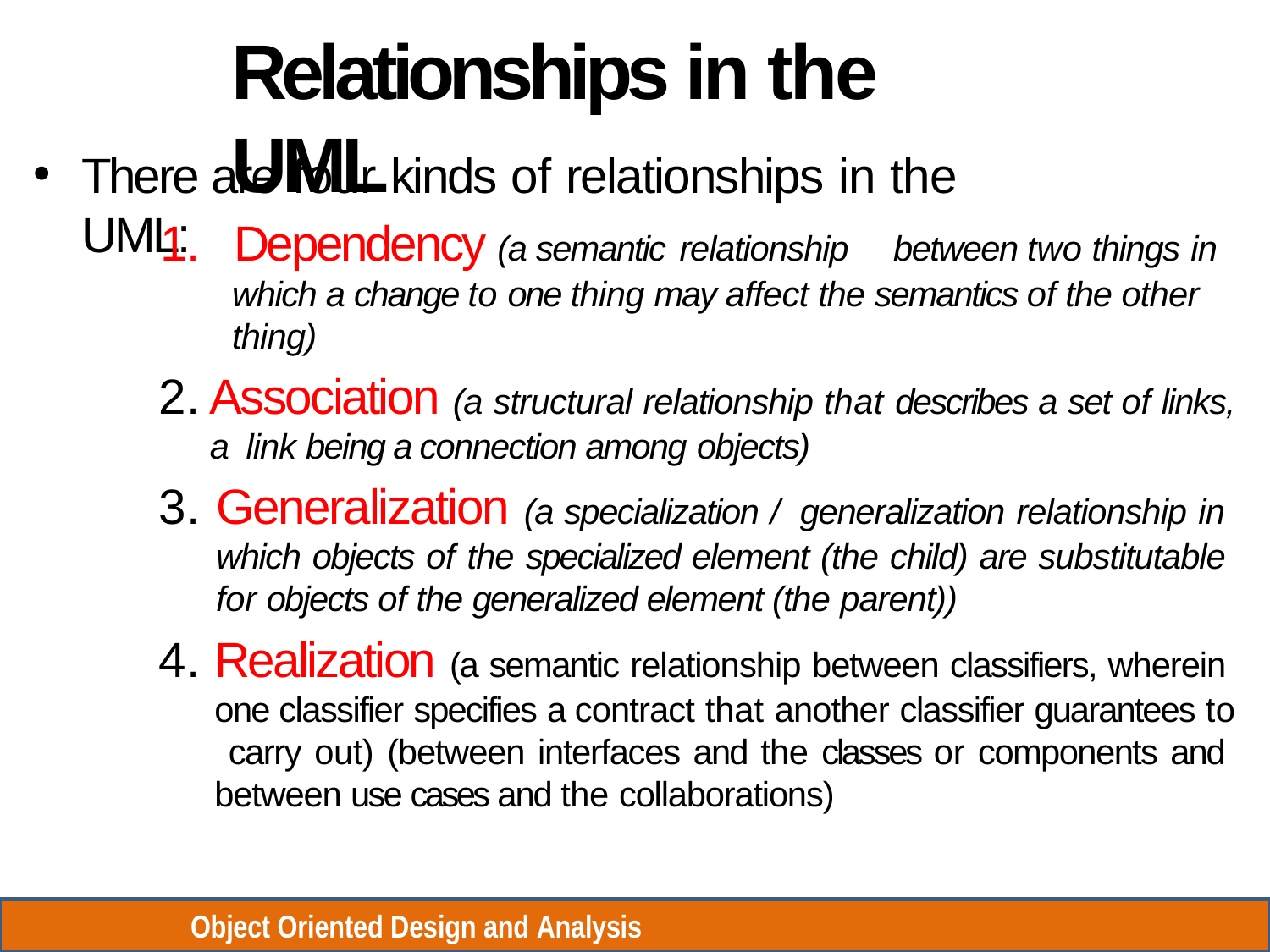

# Relationships in the UML
•
There are four kinds of relationships in the UML:
1.	Dependency (a semantic relationship
between two things in
which a change to one thing may affect the semantics of the other  thing)
Association (a structural relationship that describes a set of links, a  link being a connection among objects)
Generalization (a specialization / generalization relationship in  which objects of the specialized element (the child) are substitutable  for objects of the generalized element (the parent))
Realization (a semantic relationship between classifiers, wherein  one classifier specifies a contract that another classifier guarantees to  carry out) (between interfaces and the classes or components and  between use cases and the collaborations)
Object Oriented Design and Analysis